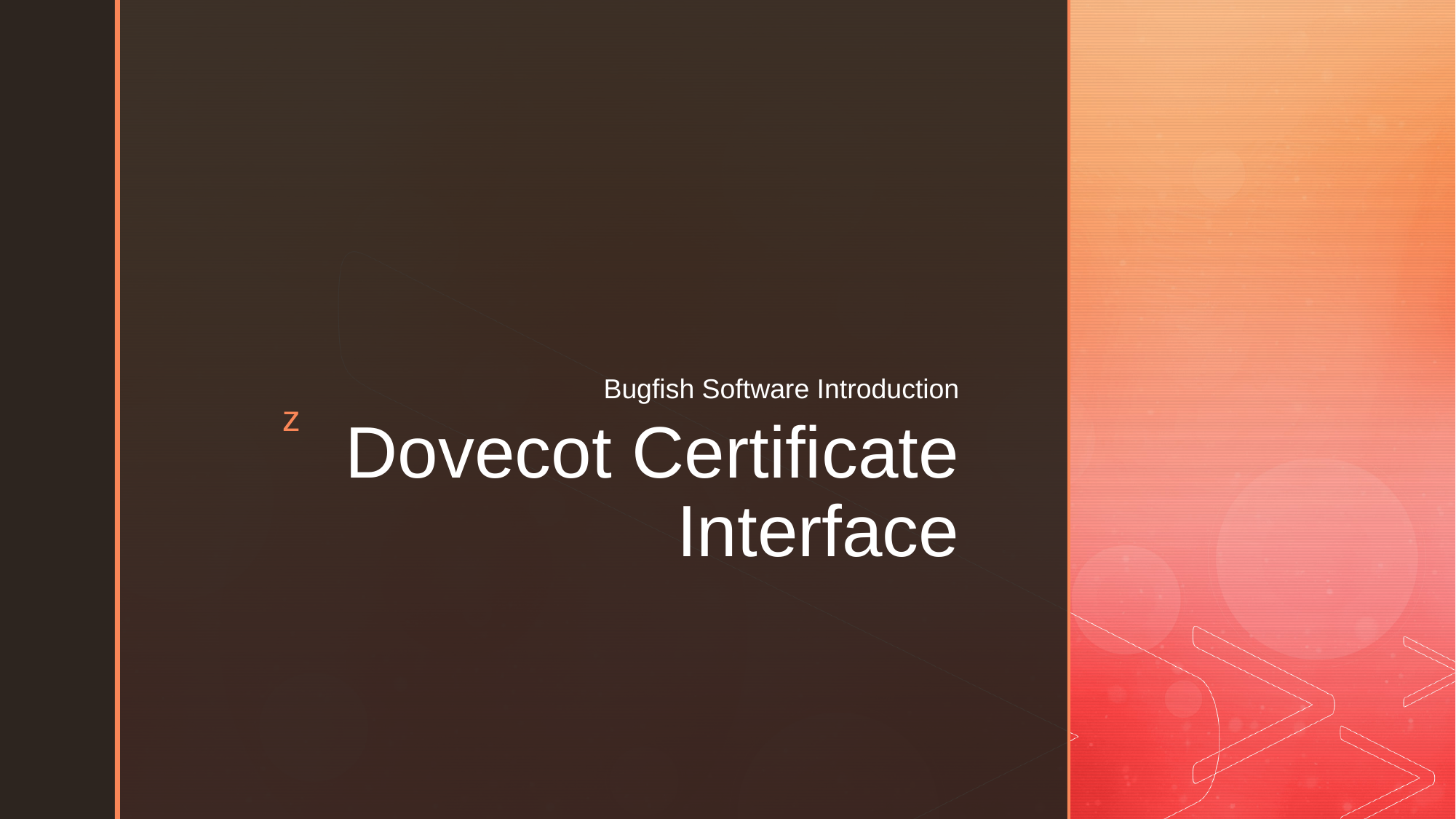

Bugfish Software Introduction
# Dovecot Certificate Interface